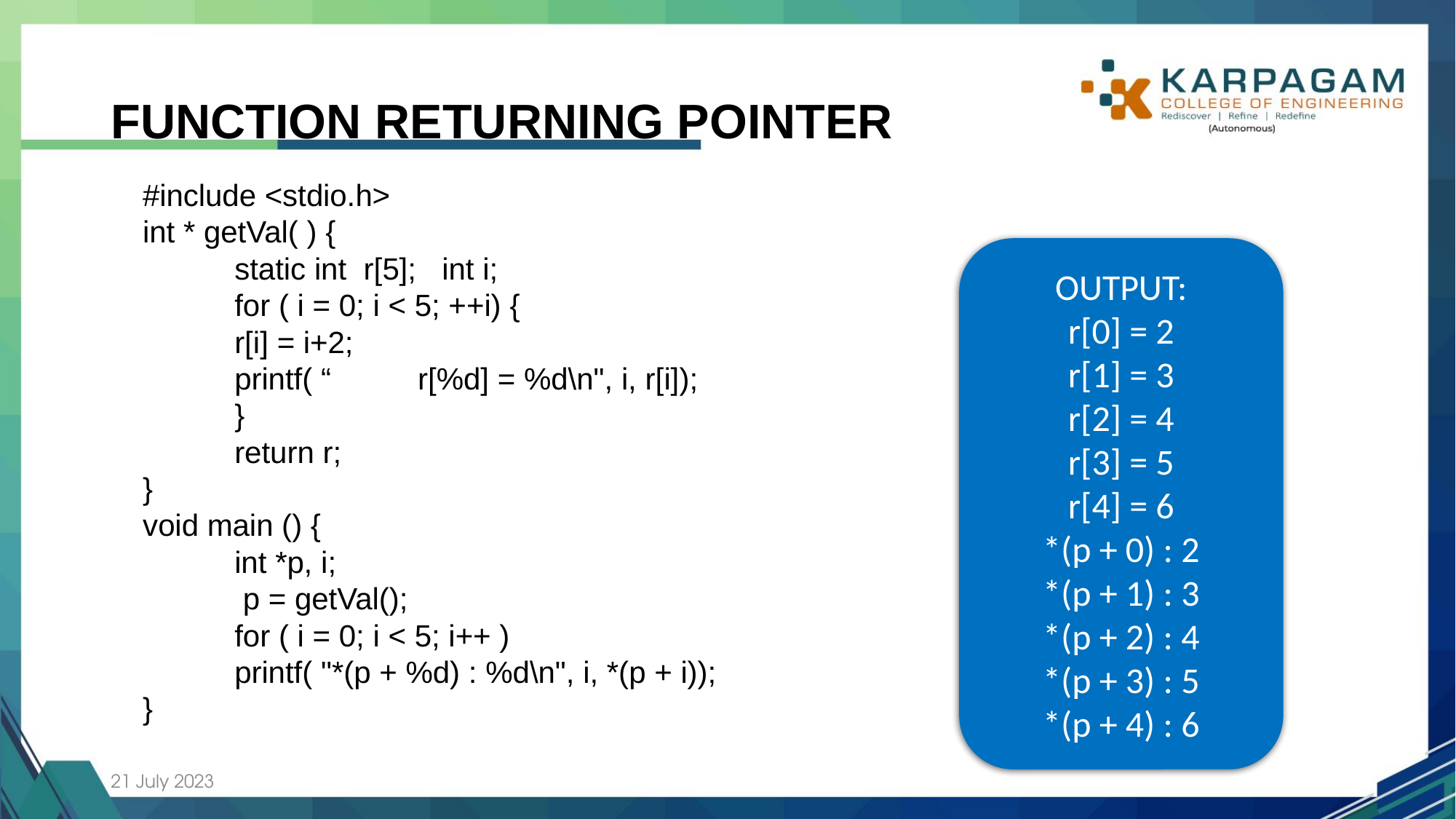

# FUNCTION RETURNING POINTER
#include <stdio.h>
int * getVal( ) {
	static int  r[5];   int i;
	for ( i = 0; i < 5; ++i) {
	r[i] = i+2;
	printf( “	r[%d] = %d\n", i, r[i]);
	}
	return r;
}
void main () {
	int *p, i;
	 p = getVal();
	for ( i = 0; i < 5; i++ )
		printf( "*(p + %d) : %d\n", i, *(p + i));
}
OUTPUT:
r[0] = 2
r[1] = 3
r[2] = 4
r[3] = 5
r[4] = 6
*(p + 0) : 2
*(p + 1) : 3
*(p + 2) : 4
*(p + 3) : 5
*(p + 4) : 6
21 July 2023